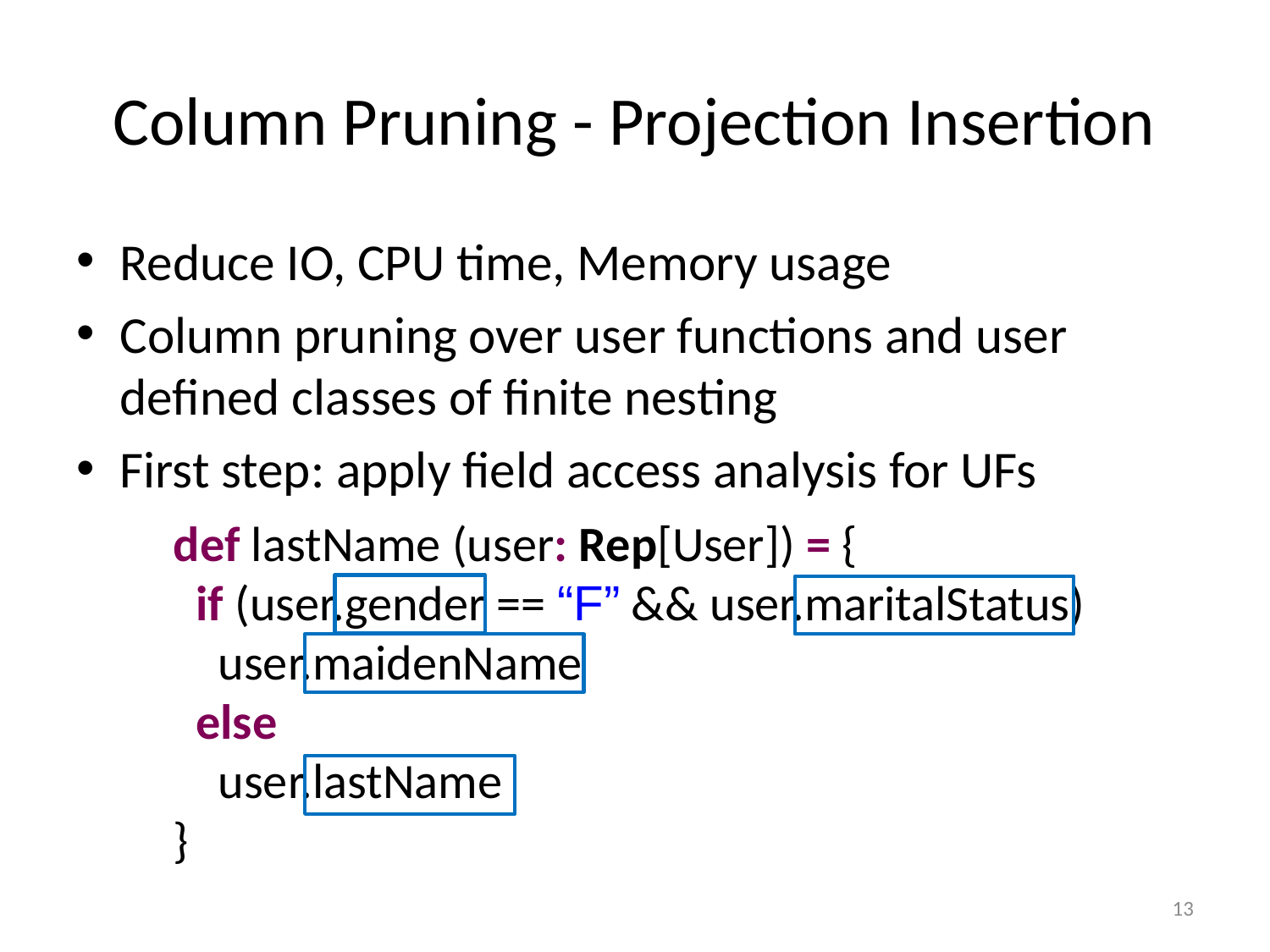

# Column Pruning - Projection Insertion
Reduce IO, CPU time, Memory usage
Column pruning over user functions and user defined classes of finite nesting
First step: apply field access analysis for UFs
def lastName (user: Rep[User]) = {
  if (user.gender == “F” && user.maritalStatus)
    user.maidenName
  else
    user.lastName
}

13